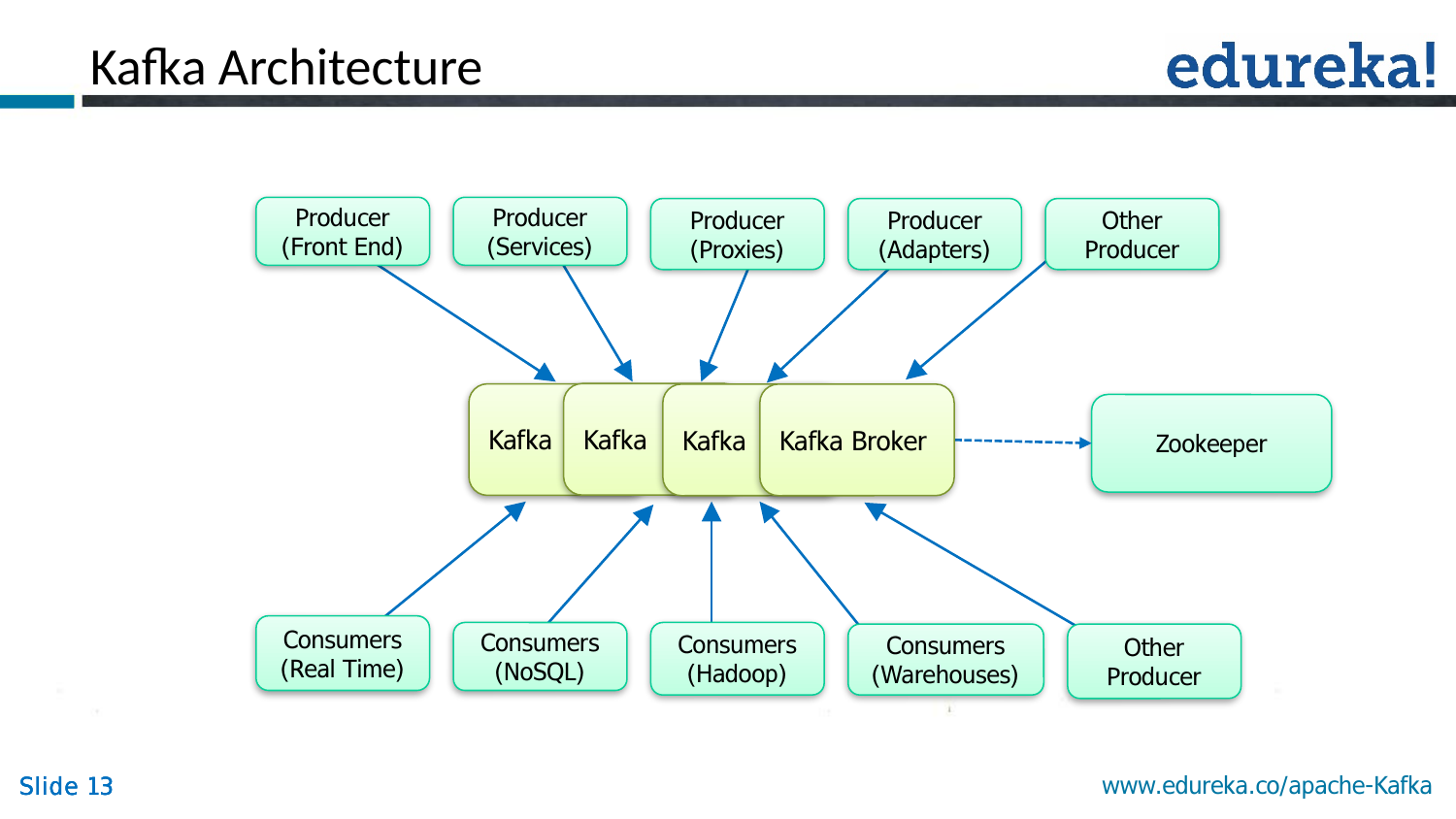

Kafka Architecture
Producer
(Services)
Producer
(Front End)
Producer
(Proxies)
Producer
(Adapters)
Other Producer
Kafka
Kafka
Kafka
Kafka Broker
Zookeeper
Consumers (Real Time)
Consumers (NoSQL)
Consumers (Hadoop)
Consumers (Warehouses)
Other Producer